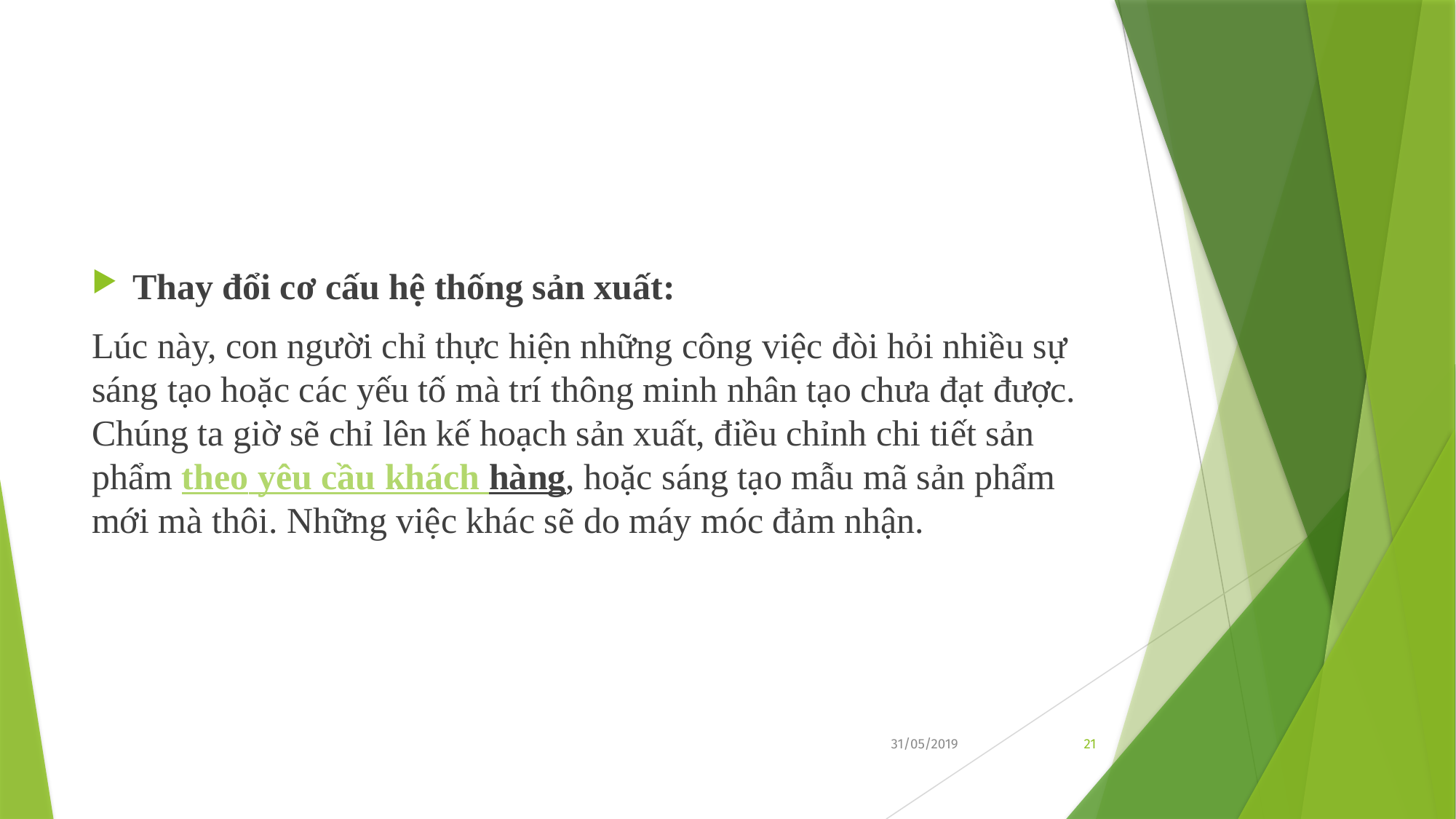

#
Thay đổi cơ cấu hệ thống sản xuất:
Lúc này, con người chỉ thực hiện những công việc đòi hỏi nhiều sự sáng tạo hoặc các yếu tố mà trí thông minh nhân tạo chưa đạt được. Chúng ta giờ sẽ chỉ lên kế hoạch sản xuất, điều chỉnh chi tiết sản phẩm theo yêu cầu khách hàng, hoặc sáng tạo mẫu mã sản phẩm mới mà thôi. Những việc khác sẽ do máy móc đảm nhận.

31/05/2019
21